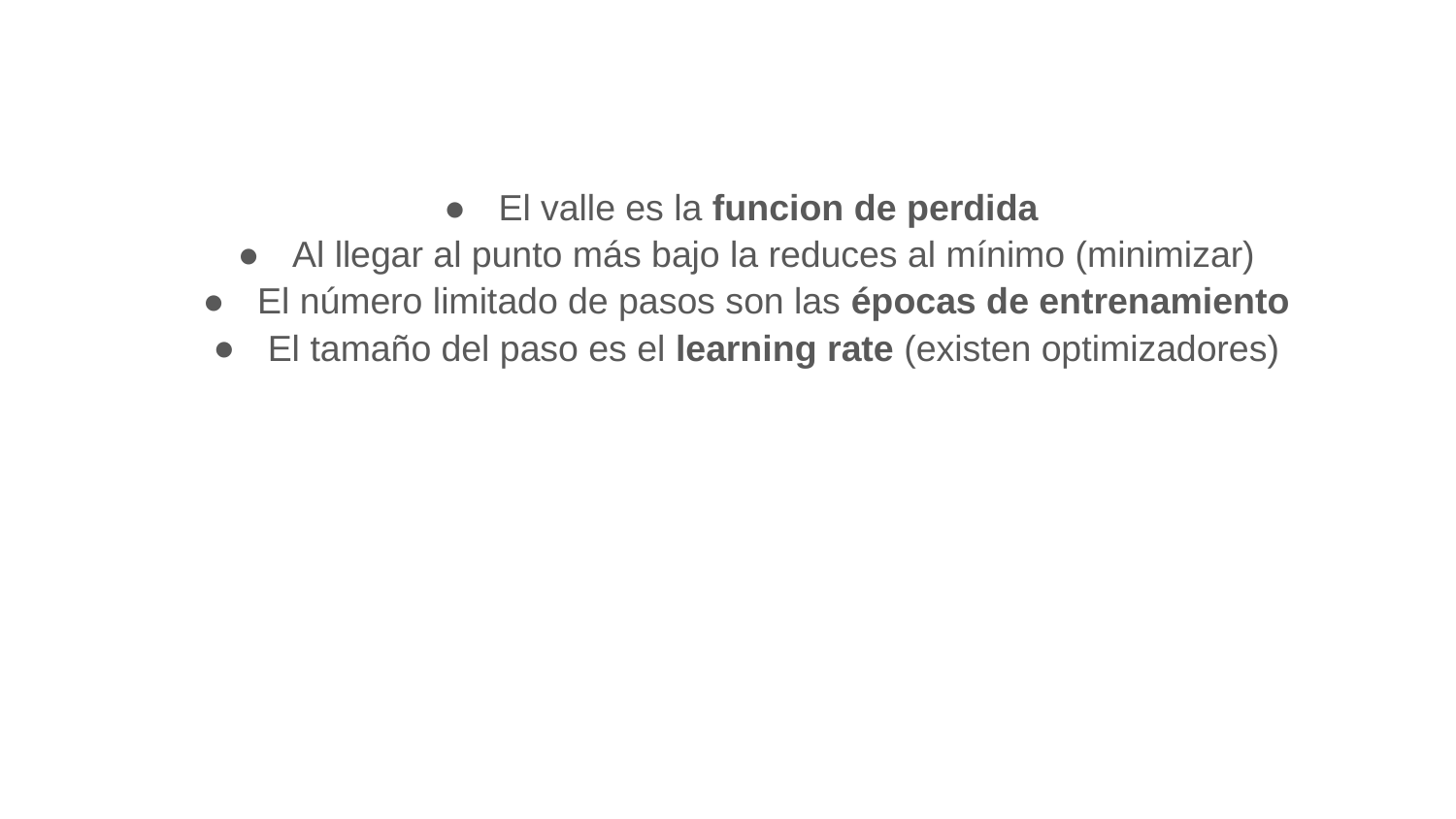

El valle es la funcion de perdida
Al llegar al punto más bajo la reduces al mínimo (minimizar)
El número limitado de pasos son las épocas de entrenamiento
El tamaño del paso es el learning rate (existen optimizadores)